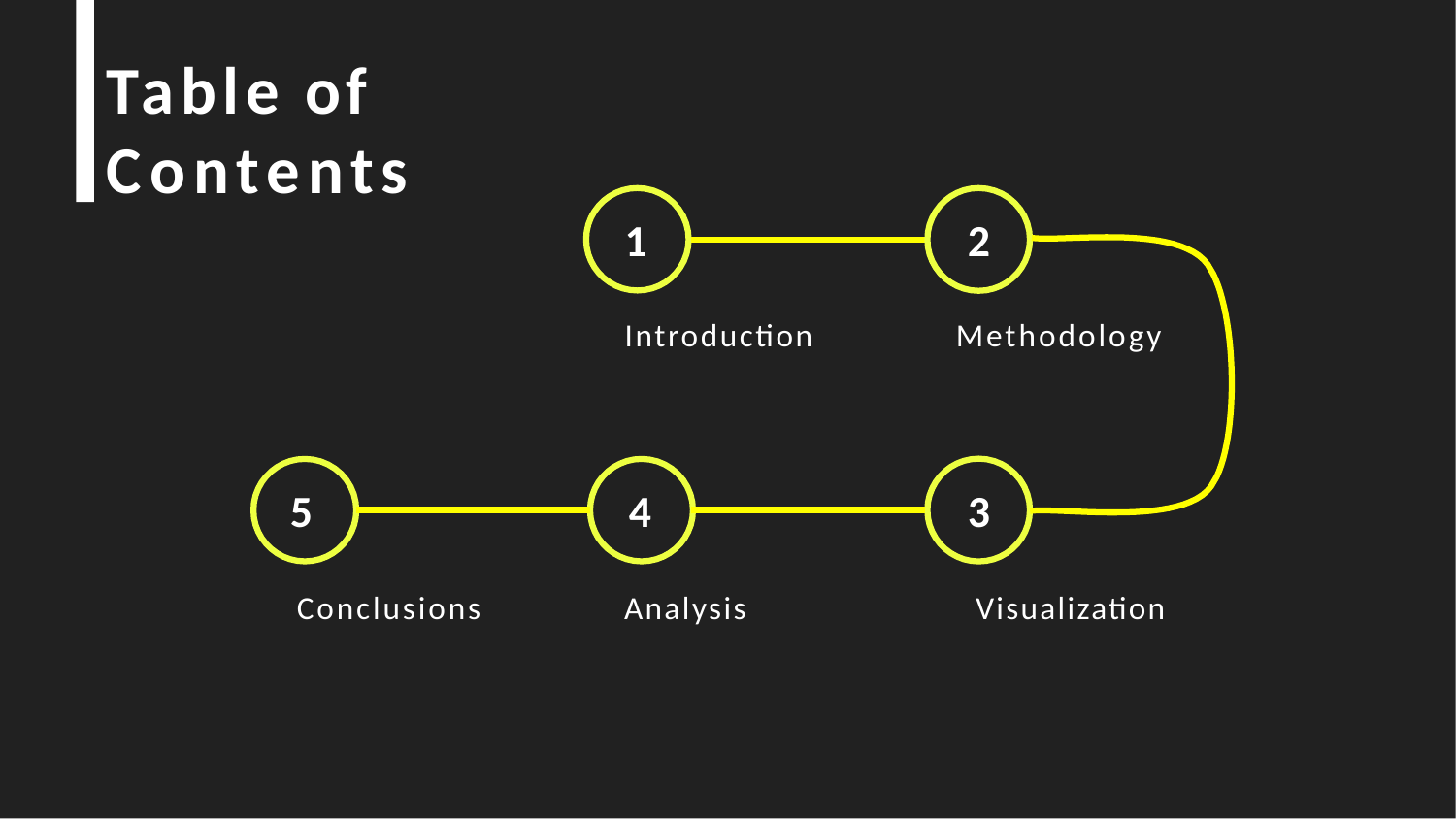

# Table of Contents

1
2

Introduction
Methodology
5
4
3
Conclusions
Analysis
Visualization